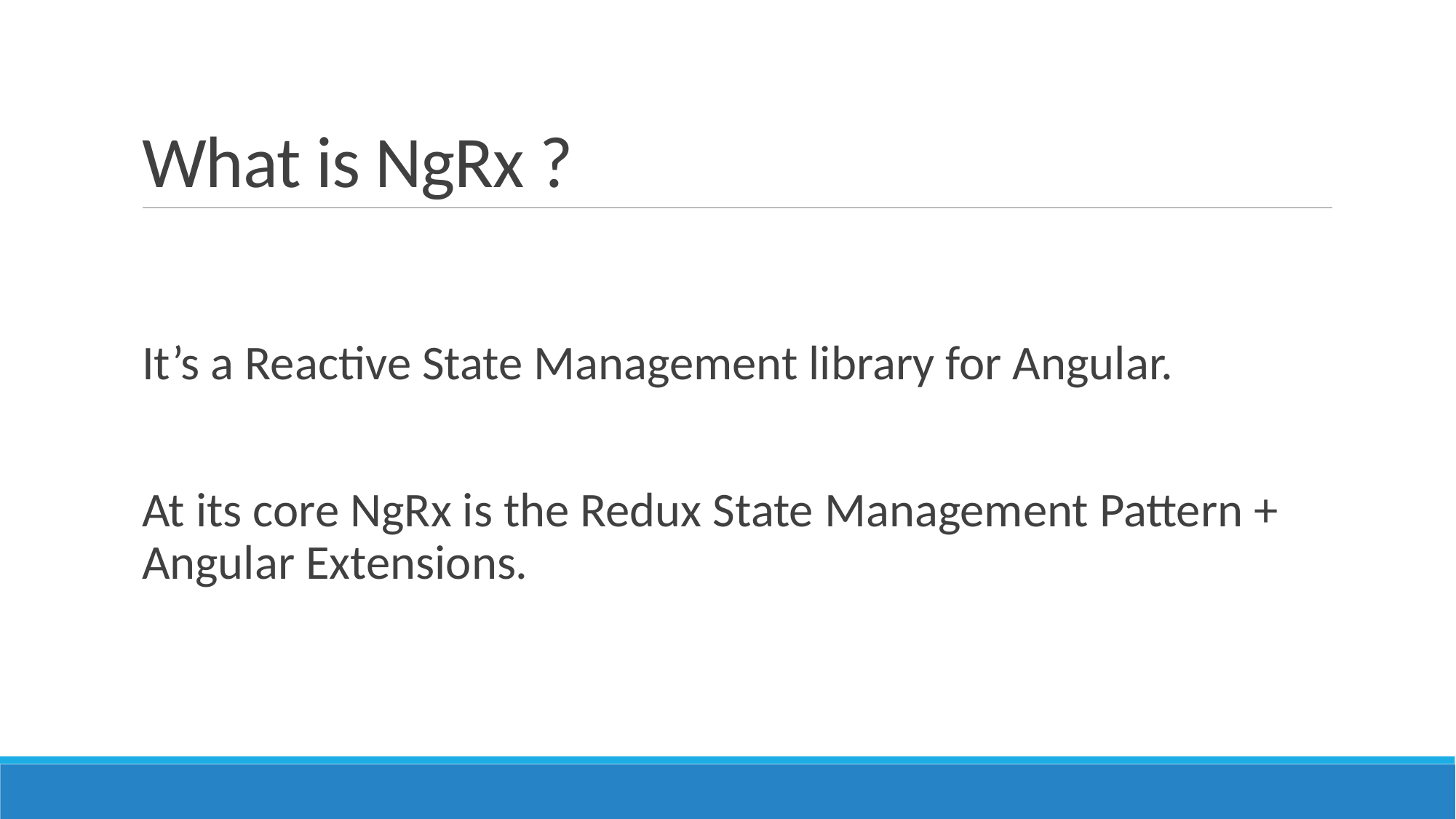

# What is NgRx ?

It’s a Reactive State Management library for Angular.

At its core NgRx is the Redux State Management Pattern + Angular Extensions.